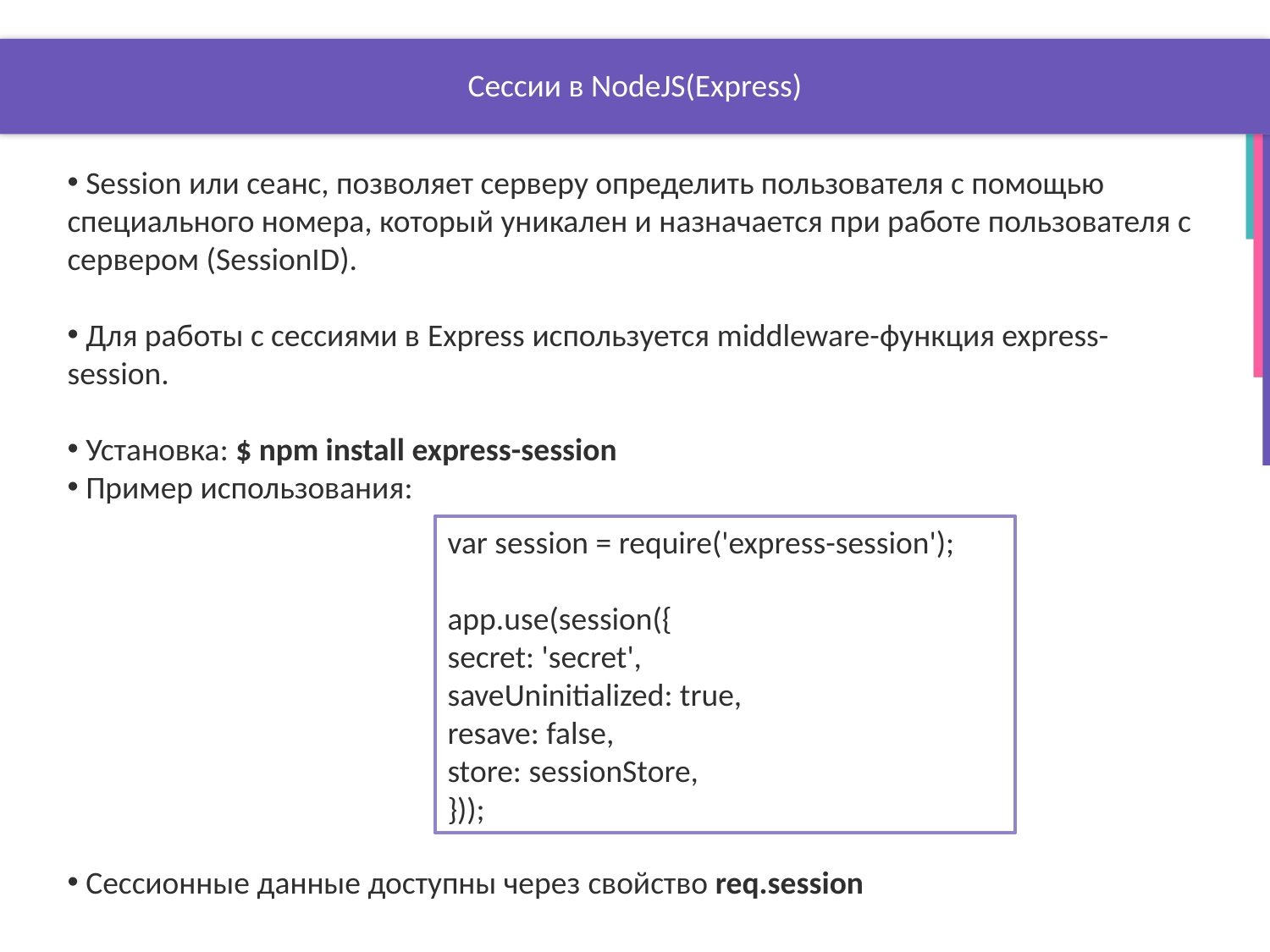

# Сессии в NodeJS(Express)
 Session или сеанс, позволяет серверу определить пользователя с помощью специального номера, который уникален и назначается при работе пользователя с сервером (SessionID).

 Для работы с сессиями в Express используется middleware-функция express-session.

 Установка: $ npm install express-session
 Пример использования:

var session = require('express-session');

app.use(session({
secret: 'secret',
saveUninitialized: true,
resave: false,
store: sessionStore,
}));
 Сессионные данные доступны через свойство req.session